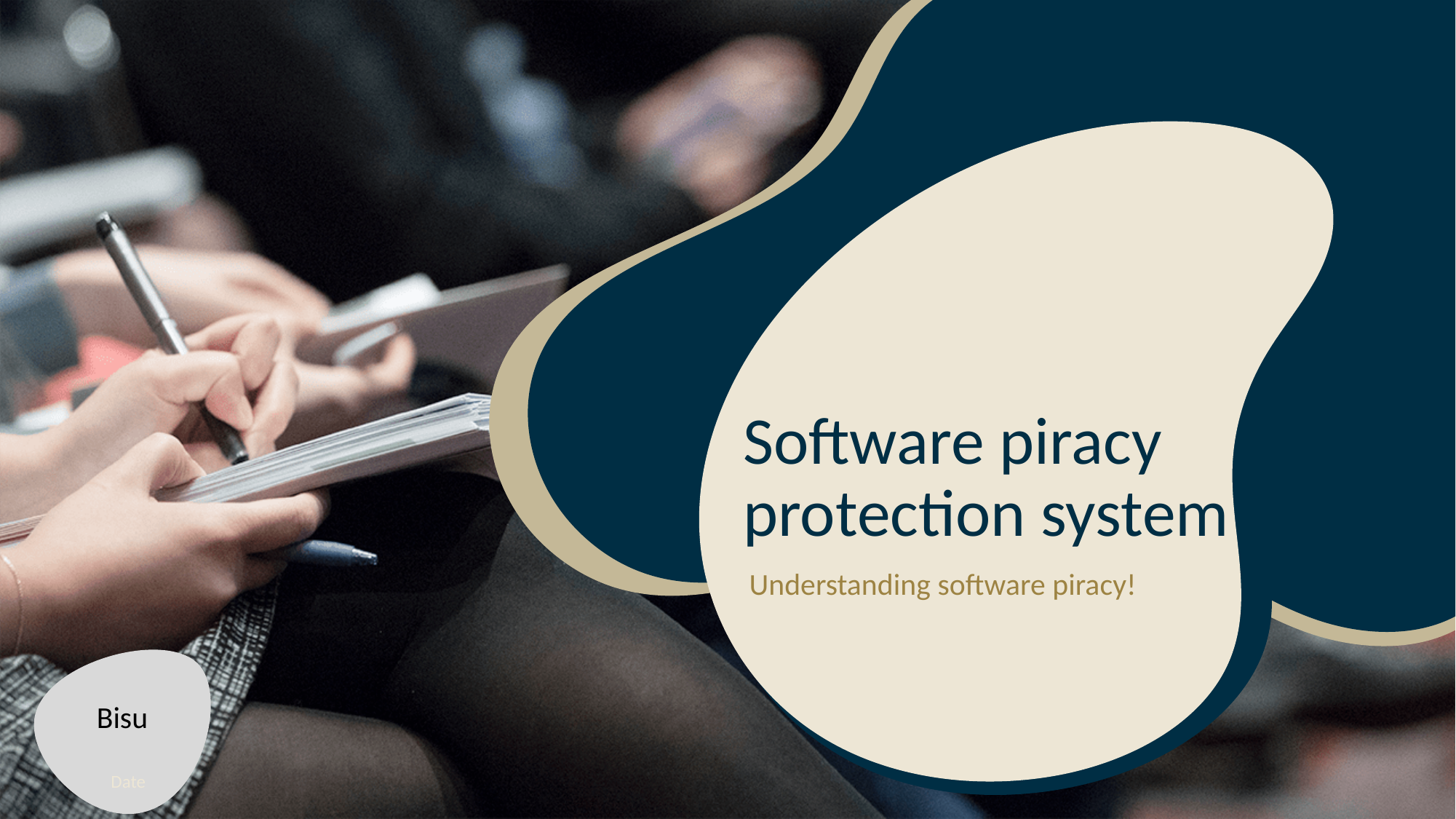

# Software piracy protection system
Understanding software piracy!

Bisu
Date